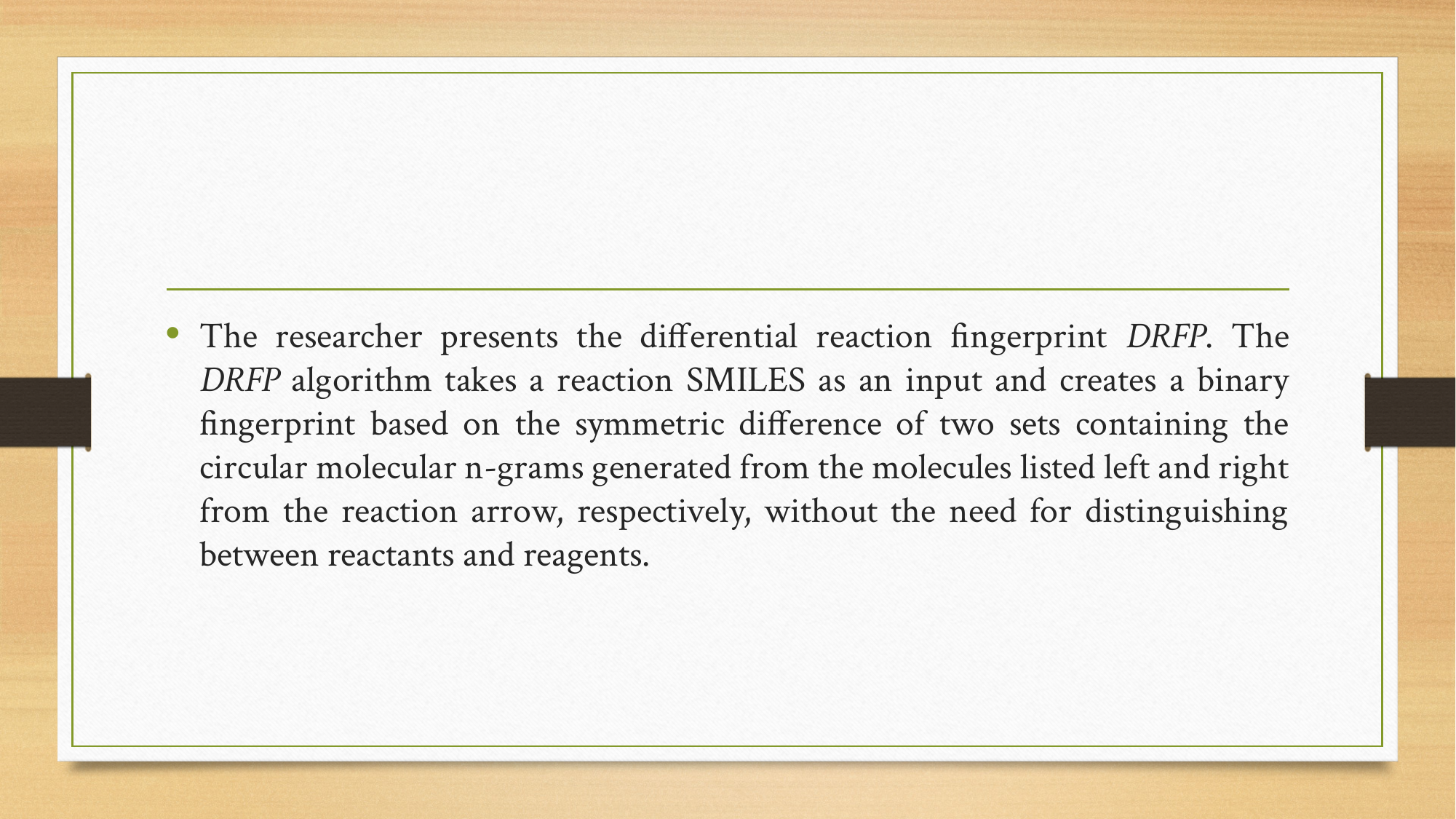

#
The researcher presents the differential reaction fingerprint DRFP. The DRFP algorithm takes a reaction SMILES as an input and creates a binary fingerprint based on the symmetric difference of two sets containing the circular molecular n-grams generated from the molecules listed left and right from the reaction arrow, respectively, without the need for distinguishing between reactants and reagents.